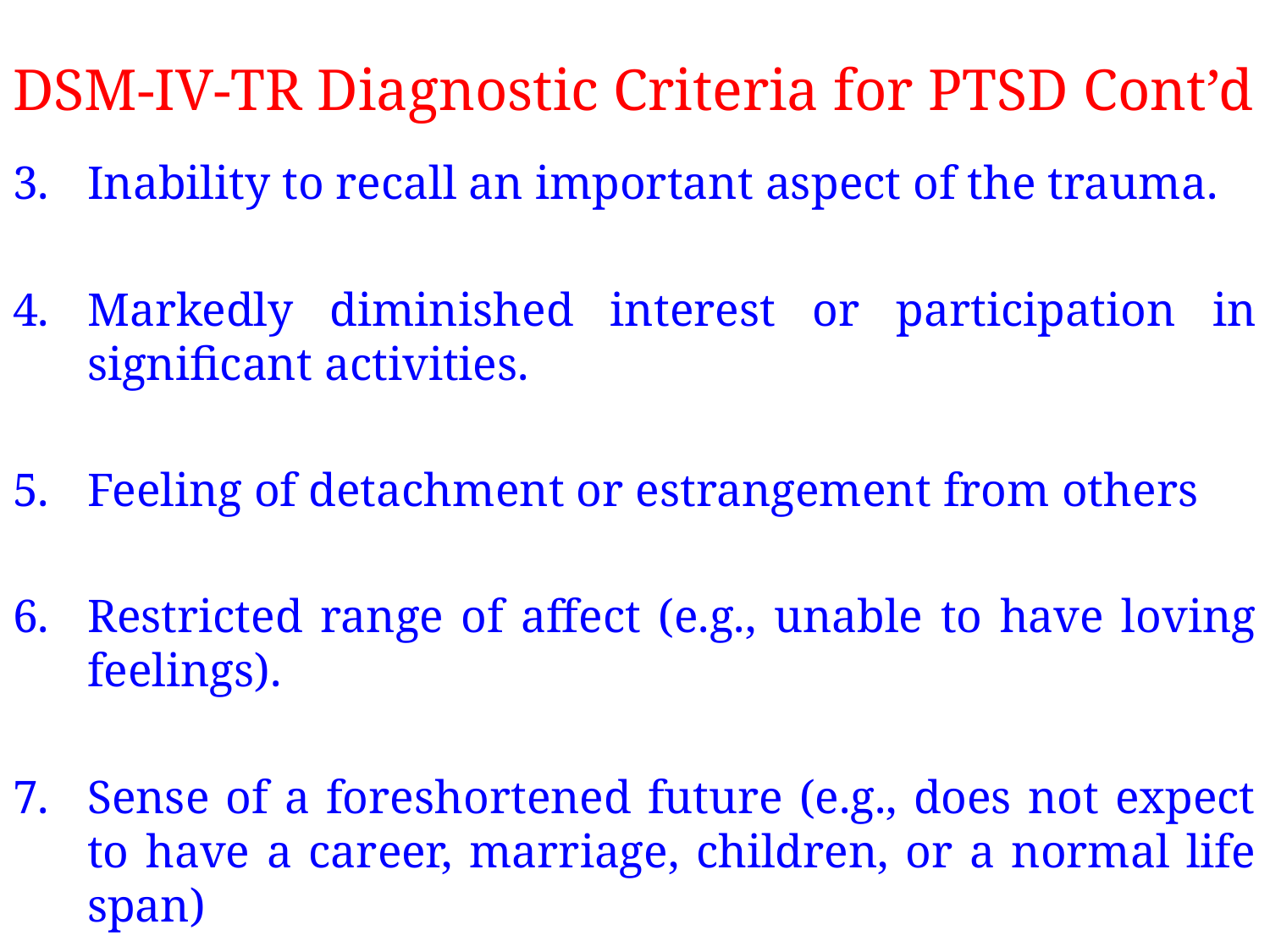

# DSM-IV-TR Diagnostic Criteria for PTSD Cont’d
Inability to recall an important aspect of the trauma.

Markedly diminished interest or participation in significant activities.

Feeling of detachment or estrangement from others

Restricted range of affect (e.g., unable to have loving feelings).

Sense of a foreshortened future (e.g., does not expect to have a career, marriage, children, or a normal life span)